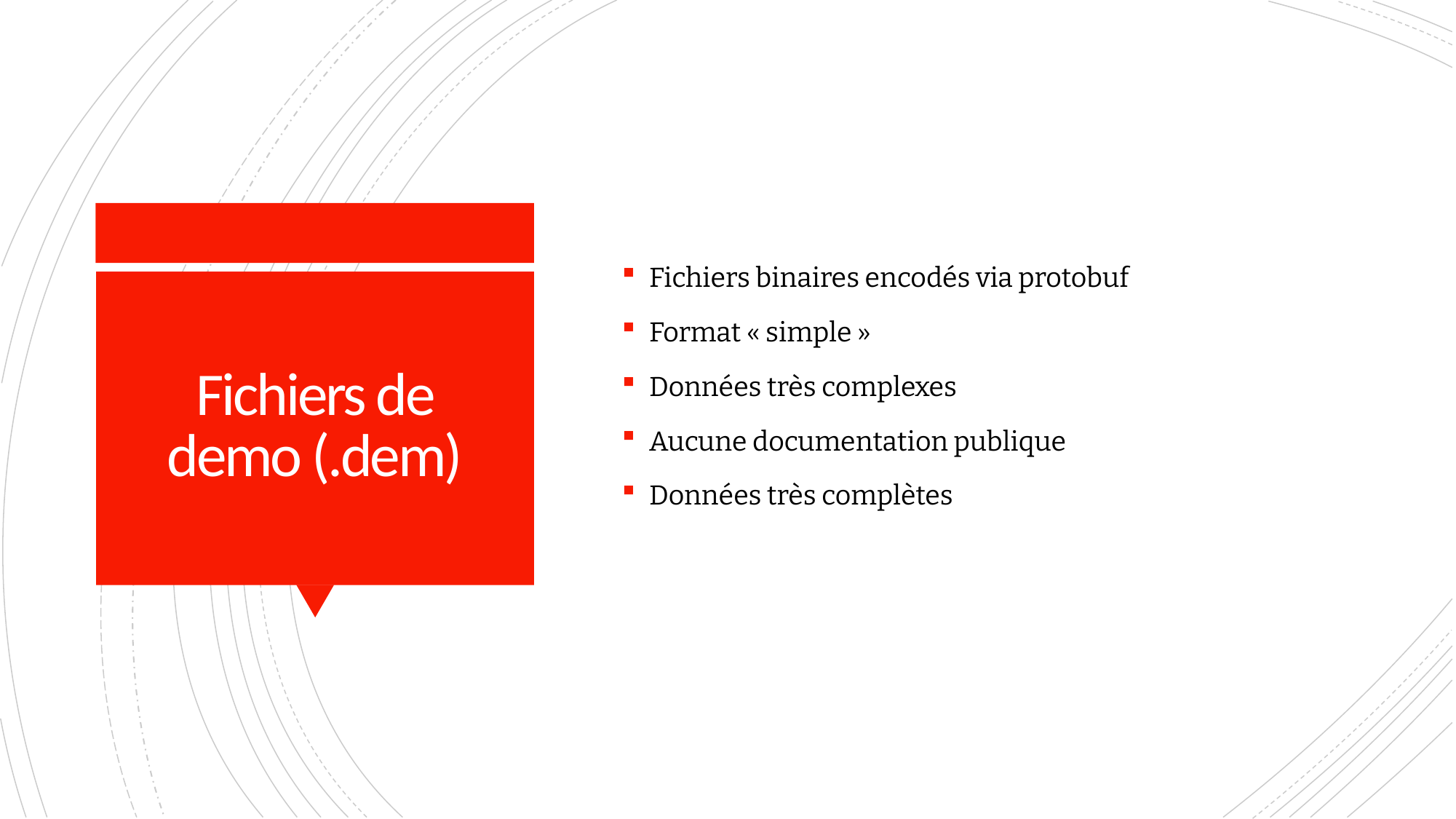

Fichiers binaires encodés via protobuf
Format « simple »
Données très complexes
Aucune documentation publique
Données très complètes

# Fichiers de demo (.dem)